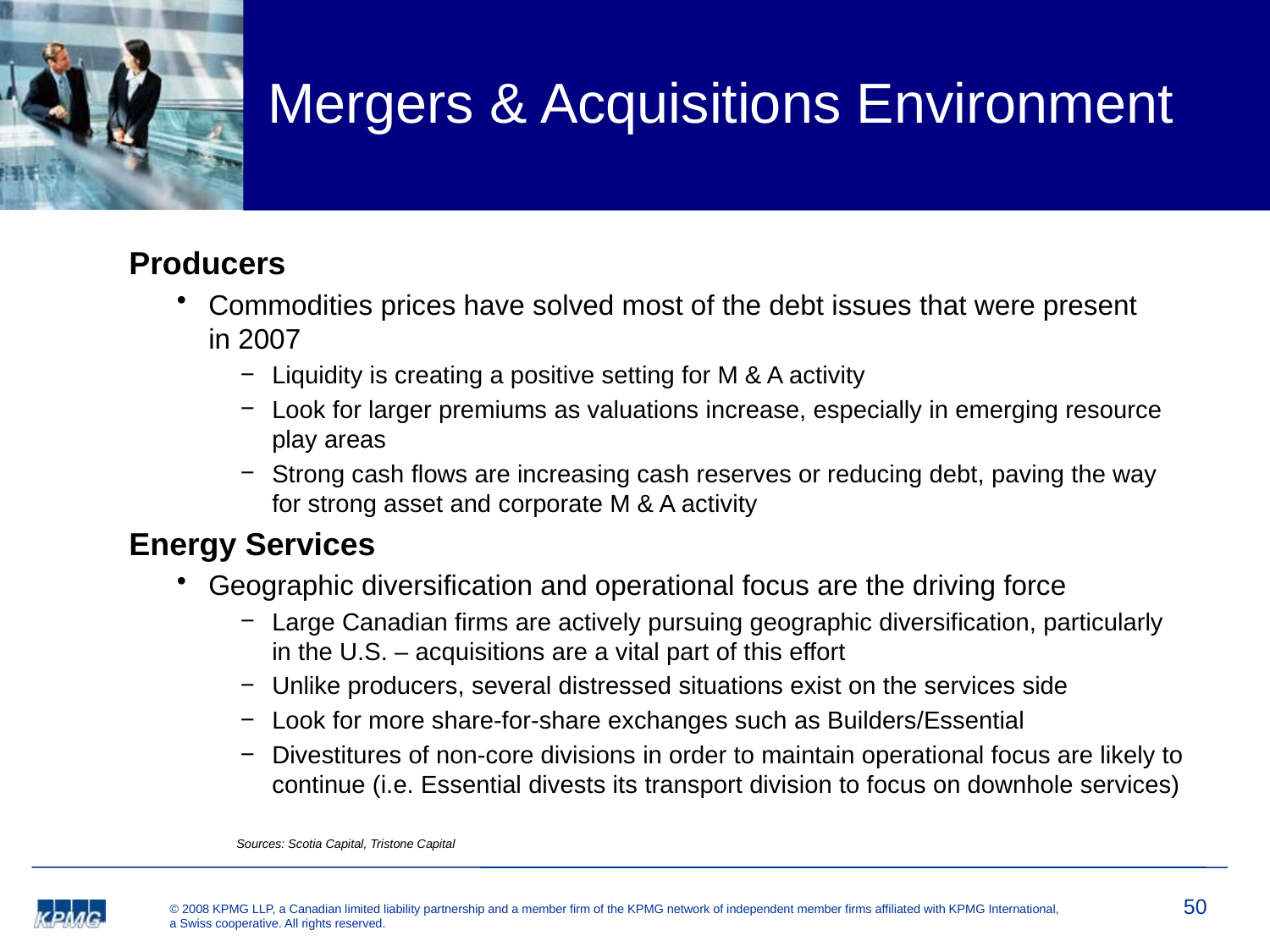

# Mergers & Acquisitions Environment
Producers
Commodities prices have solved most of the debt issues that were present
in 2007
Liquidity is creating a positive setting for M & A activity
Look for larger premiums as valuations increase, especially in emerging resource play areas
Strong cash flows are increasing cash reserves or reducing debt, paving the way
for strong asset and corporate M & A activity
Energy Services
Geographic diversification and operational focus are the driving force
Large Canadian firms are actively pursuing geographic diversification, particularly
in the U.S. – acquisitions are a vital part of this effort
Unlike producers, several distressed situations exist on the services side
Look for more share-for-share exchanges such as Builders/Essential
Divestitures of non-core divisions in order to maintain operational focus are likely to continue (i.e. Essential divests its transport division to focus on downhole services)
Sources: Scotia Capital, Tristone Capital